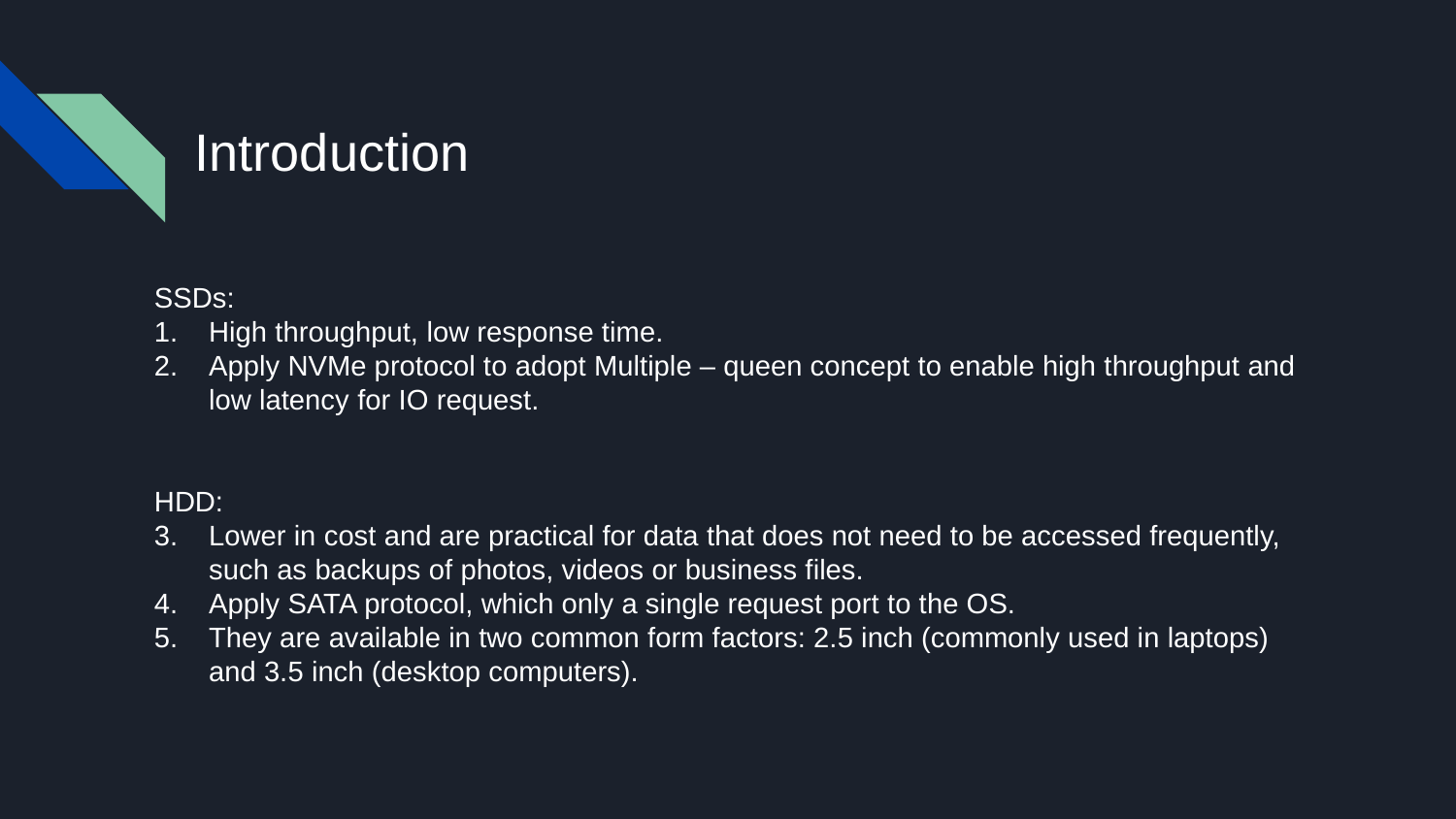

# Introduction
SSDs:
High throughput, low response time.
Apply NVMe protocol to adopt Multiple – queen concept to enable high throughput and low latency for IO request.

HDD:
Lower in cost and are practical for data that does not need to be accessed frequently, such as backups of photos, videos or business files.
Apply SATA protocol, which only a single request port to the OS.
They are available in two common form factors: 2.5 inch (commonly used in laptops) and 3.5 inch (desktop computers).